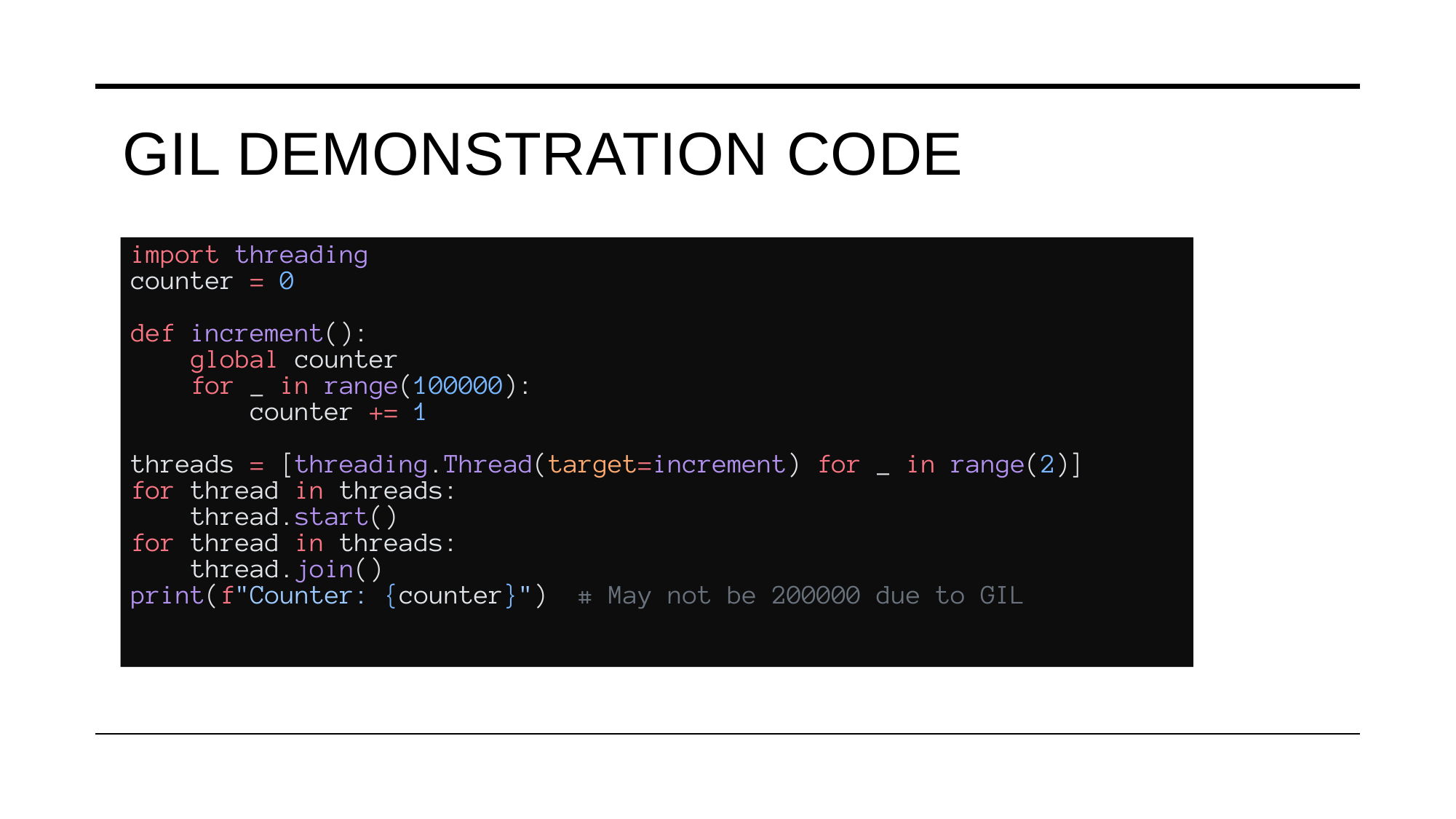

# GIL Demonstration Code
import threading
counter = 0
def increment():
    global counter
    for _ in range(100000):
        counter += 1
threads = [threading.Thread(target=increment) for _ in range(2)]
for thread in threads:
    thread.start()
for thread in threads:
    thread.join()
print(f"Counter: {counter}")  # May not be 200000 due to GIL